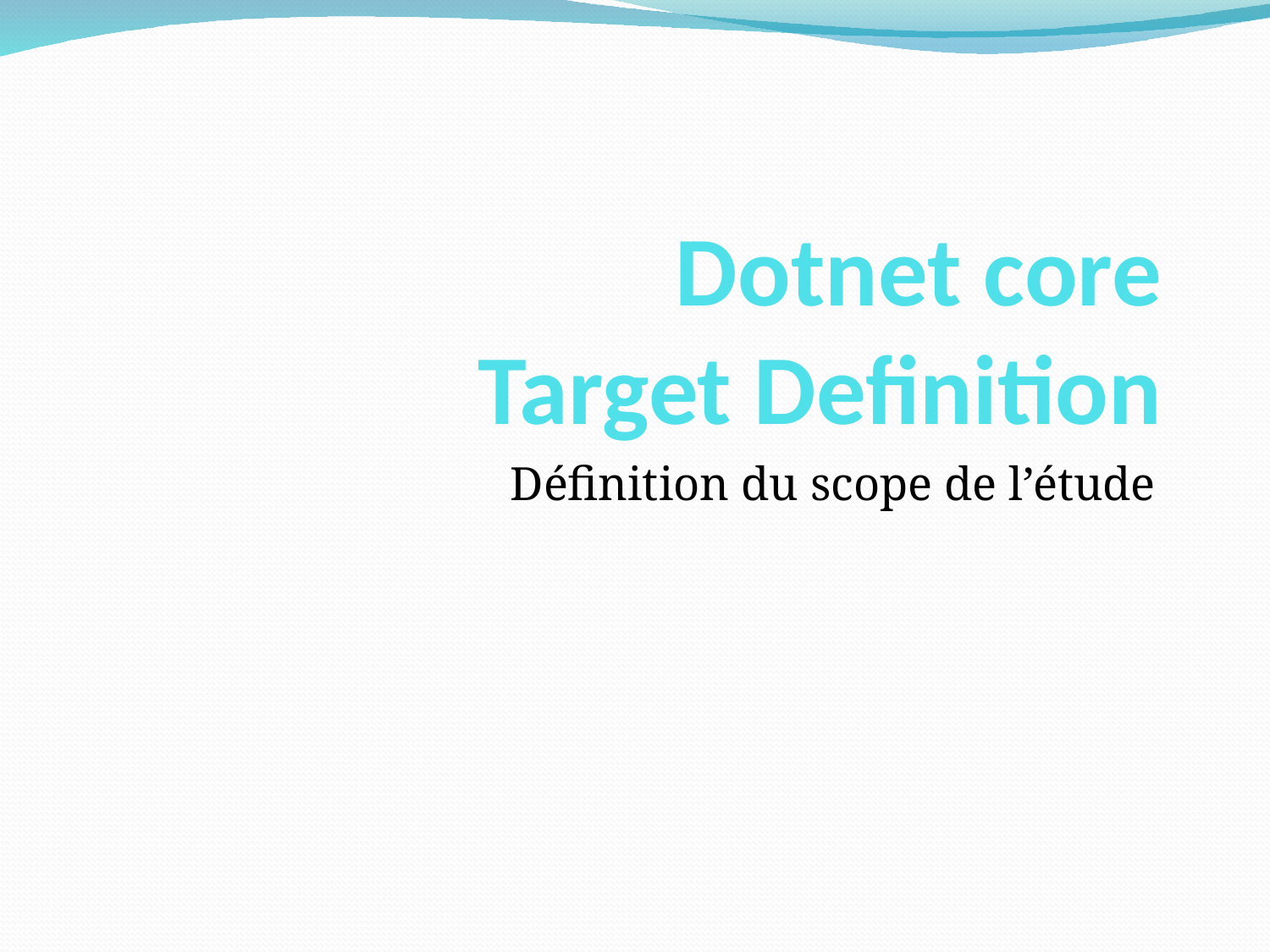

# Dotnet core Target Definition
Définition du scope de l’étude